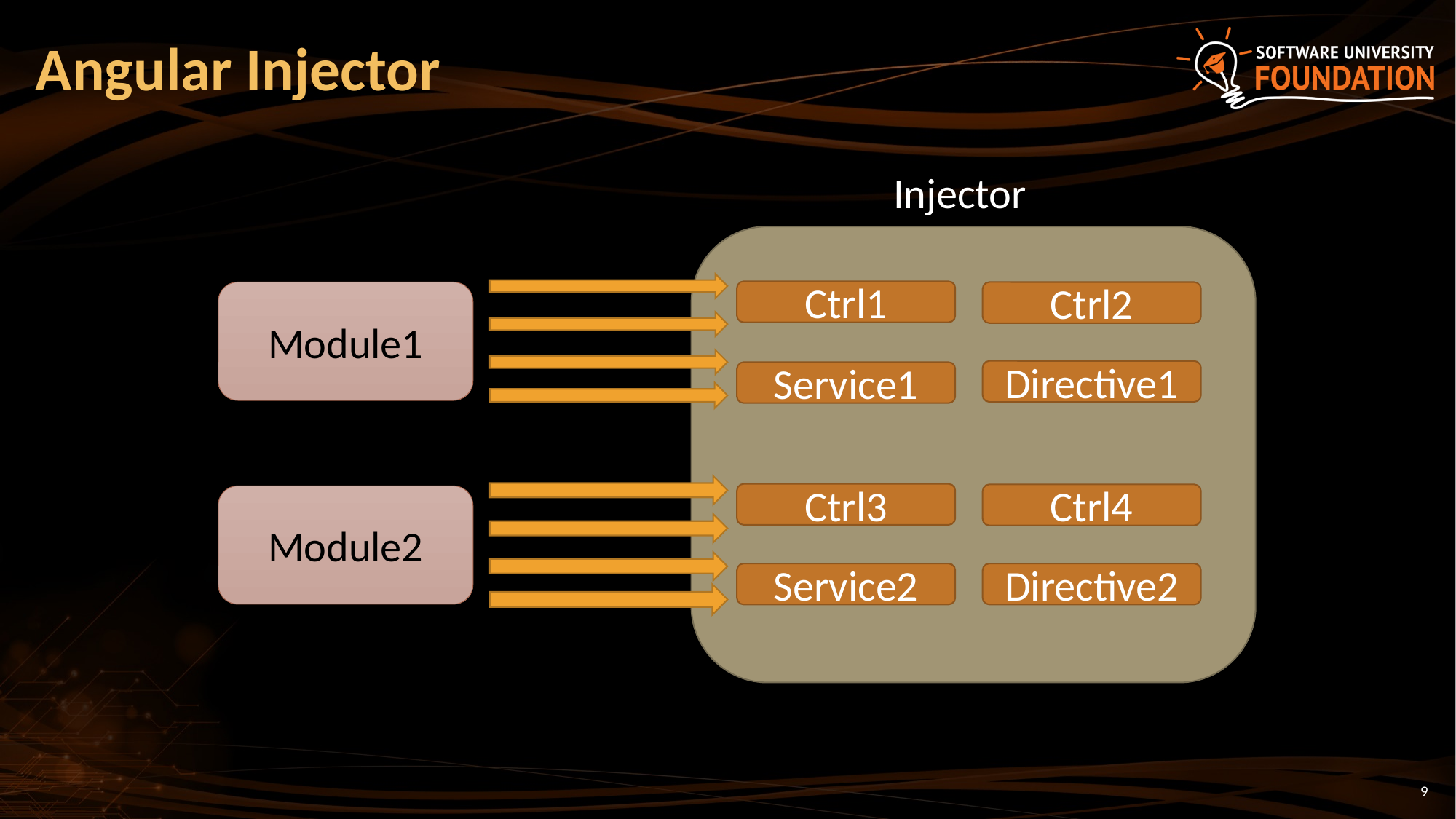

# Angular Injector
Injector

Ctrl1
Module1
Ctrl2

Directive1
Service1

Ctrl3
Ctrl4
Module2

Service2
Directive2

9